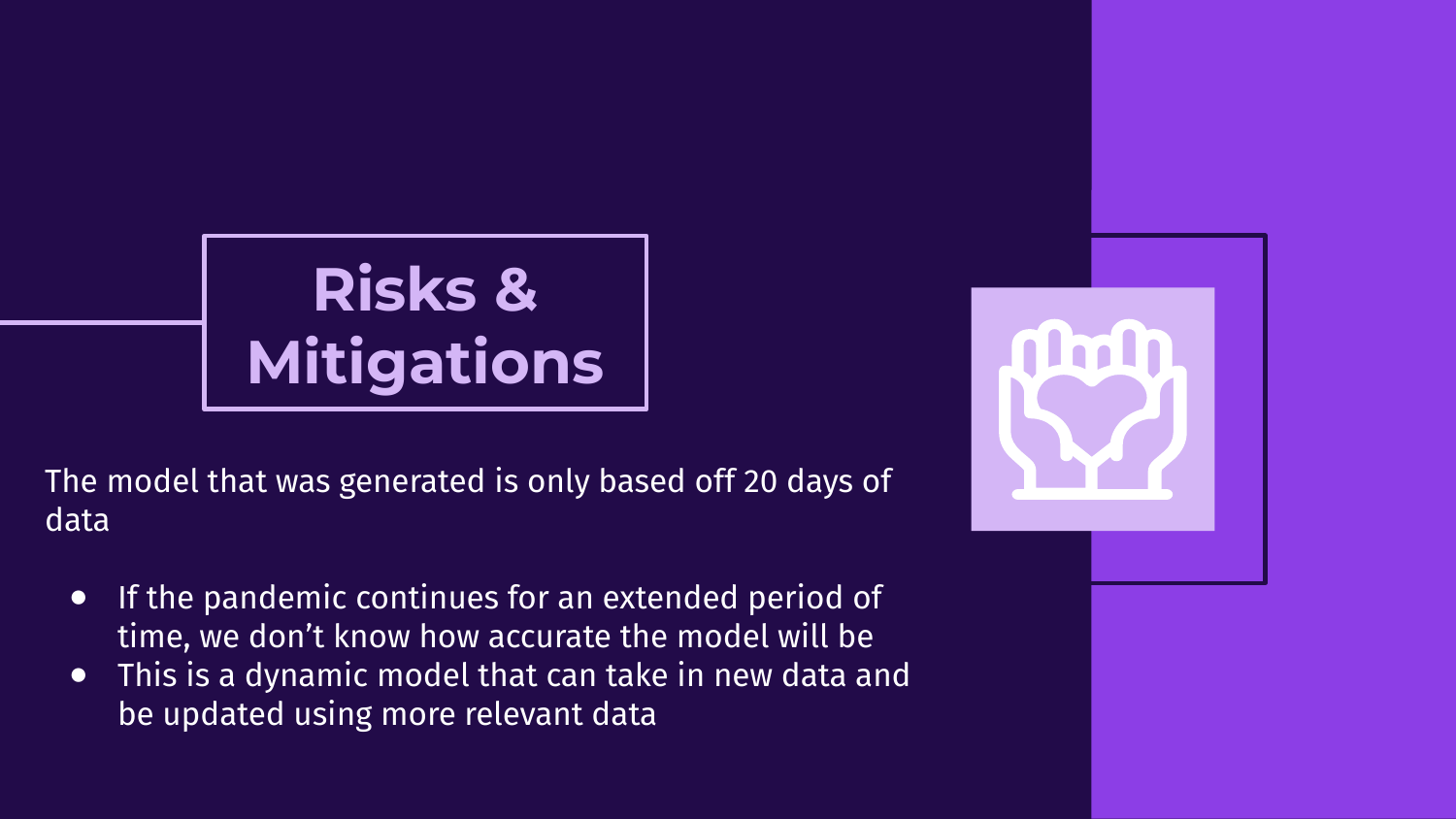

# Risks & Mitigations

The model that was generated is only based off 20 days of data

If the pandemic continues for an extended period of time, we don’t know how accurate the model will be
This is a dynamic model that can take in new data and be updated using more relevant data